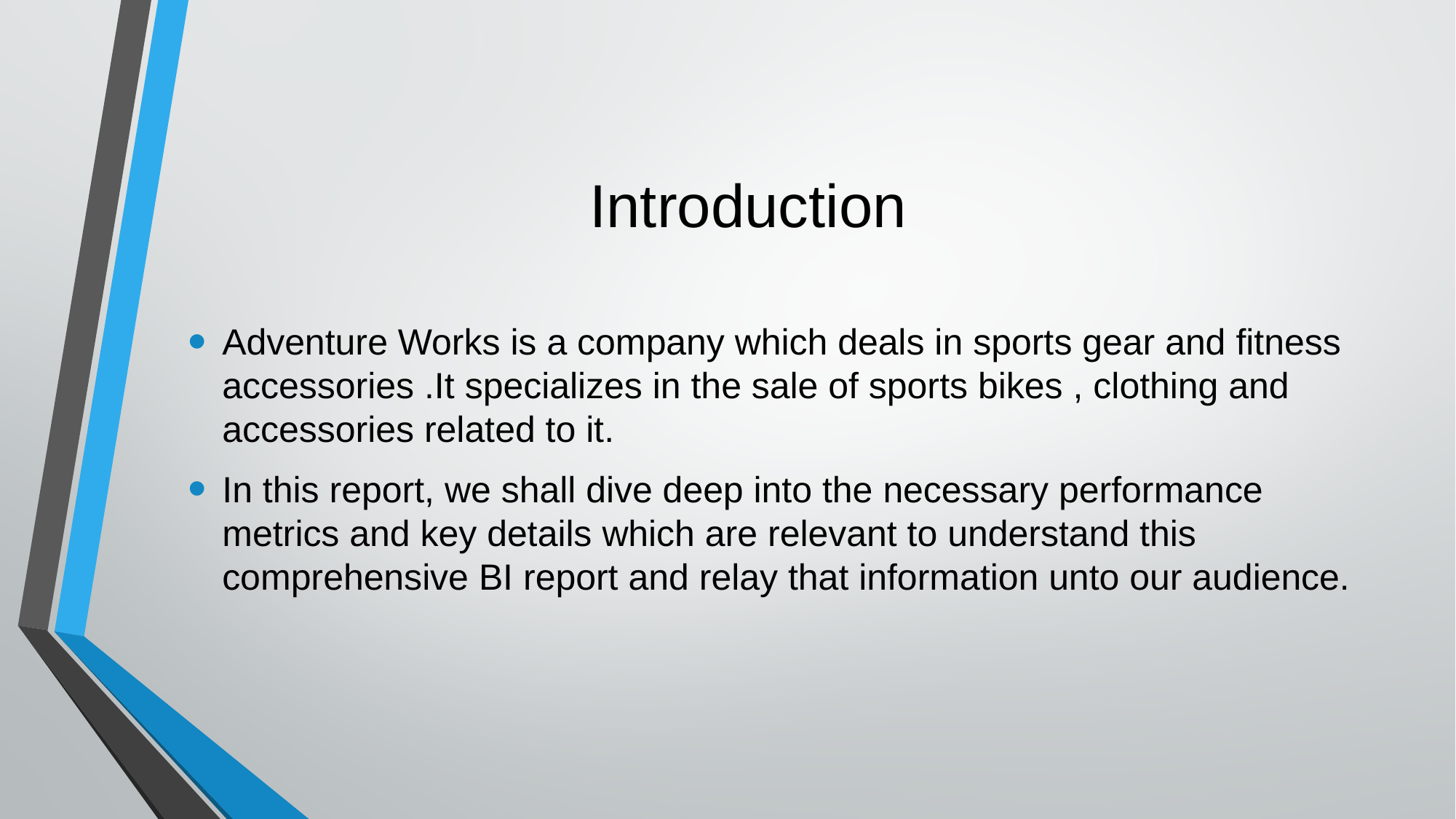

# Introduction
Adventure Works is a company which deals in sports gear and fitness accessories .It specializes in the sale of sports bikes , clothing and accessories related to it.
In this report, we shall dive deep into the necessary performance metrics and key details which are relevant to understand this comprehensive BI report and relay that information unto our audience.